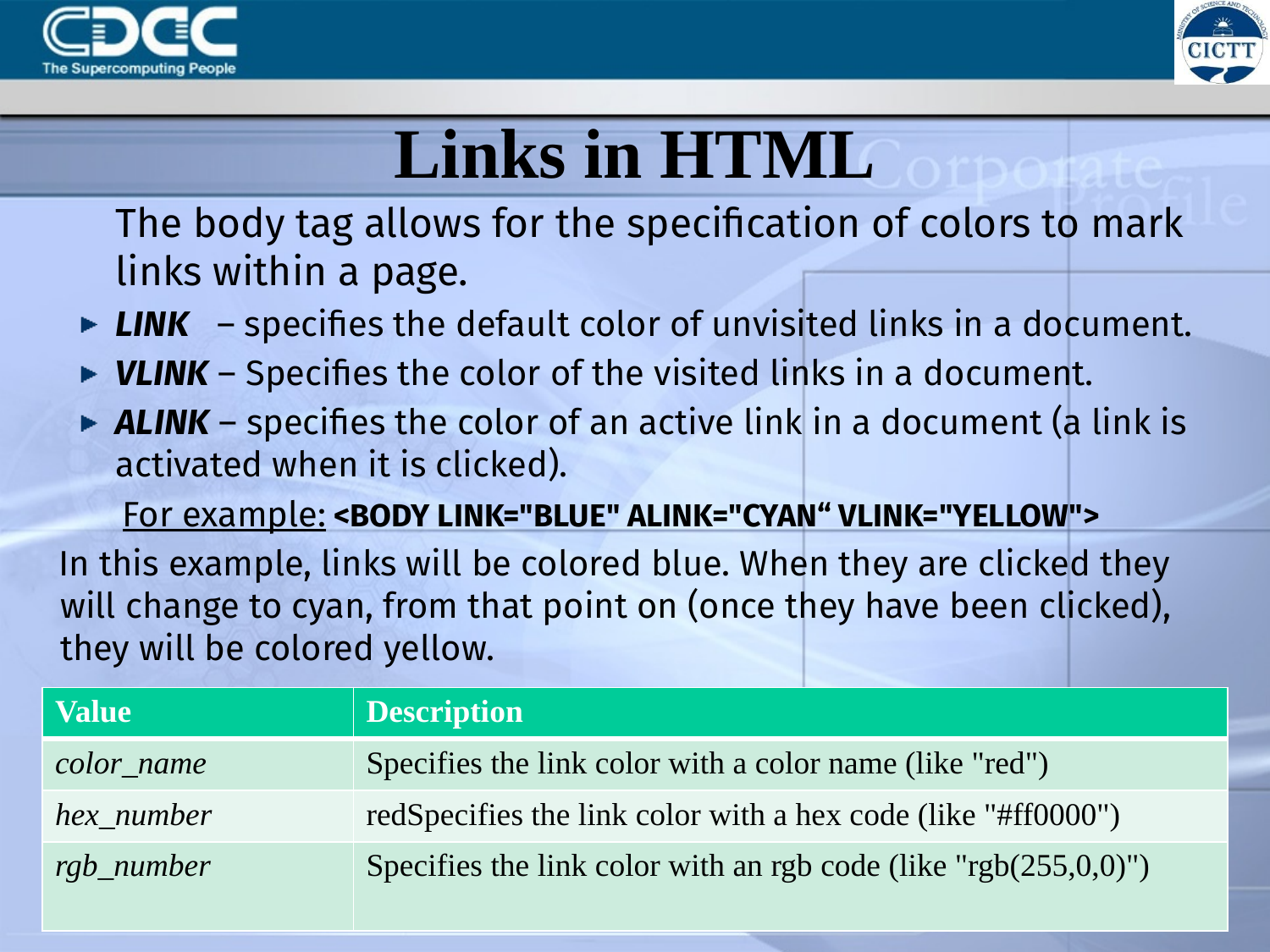

Links in HTML
	The body tag allows for the specification of colors to mark links within a page.
LINK   – specifies the default color of unvisited links in a document.
VLINK – Specifies the color of the visited links in a document.
ALINK – specifies the color of an active link in a document (a link is activated when it is clicked).
     For example: <BODY LINK="BLUE" ALINK="CYAN“ VLINK="YELLOW">
     In this example, links will be colored blue. When they are clicked they will change to cyan, from that point on (once they have been clicked), they will be colored yellow.

| Value | Description |
| --- | --- |
| color\_name | Specifies the link color with a color name (like "red") |
| hex\_number | redSpecifies the link color with a hex code (like "#ff0000") |
| rgb\_number | Specifies the link color with an rgb code (like "rgb(255,0,0)") |